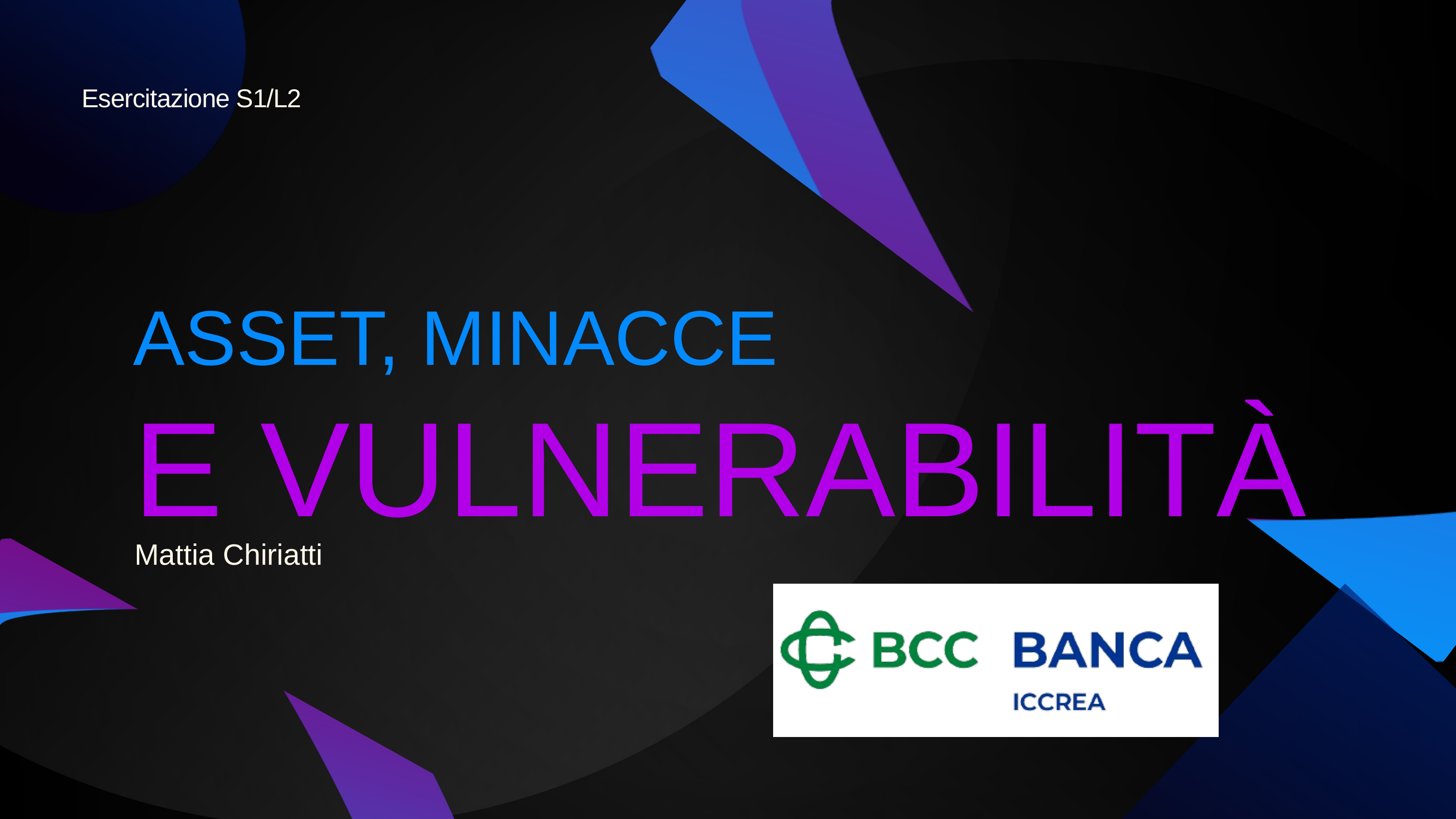

Esercitazione S1/L2
ASSET, MINACCE
E VULNERABILITÀ
Mattia Chiriatti